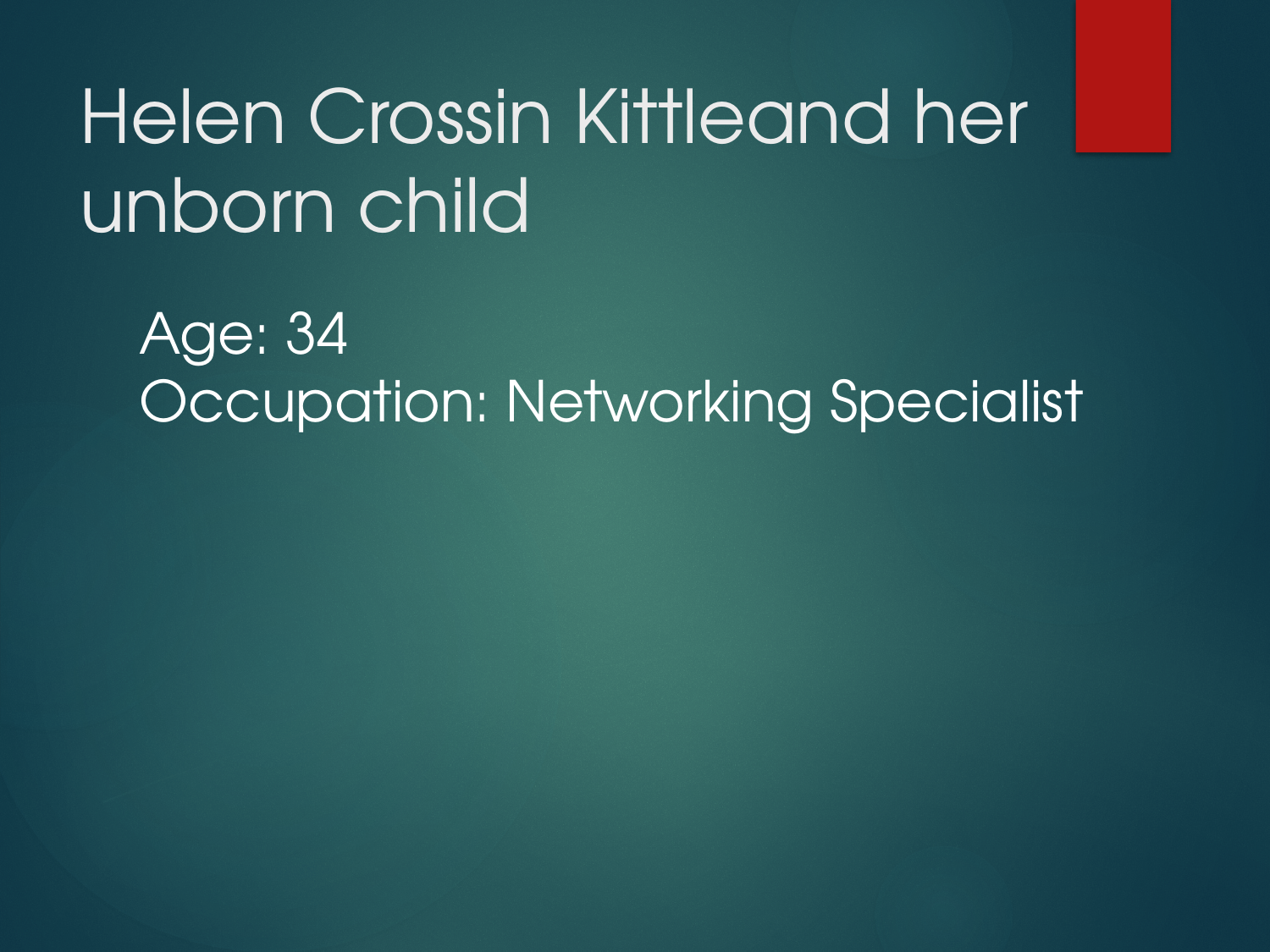

# Helen Crossin Kittleand her unborn child

Age: 34
Occupation: Networking Specialist